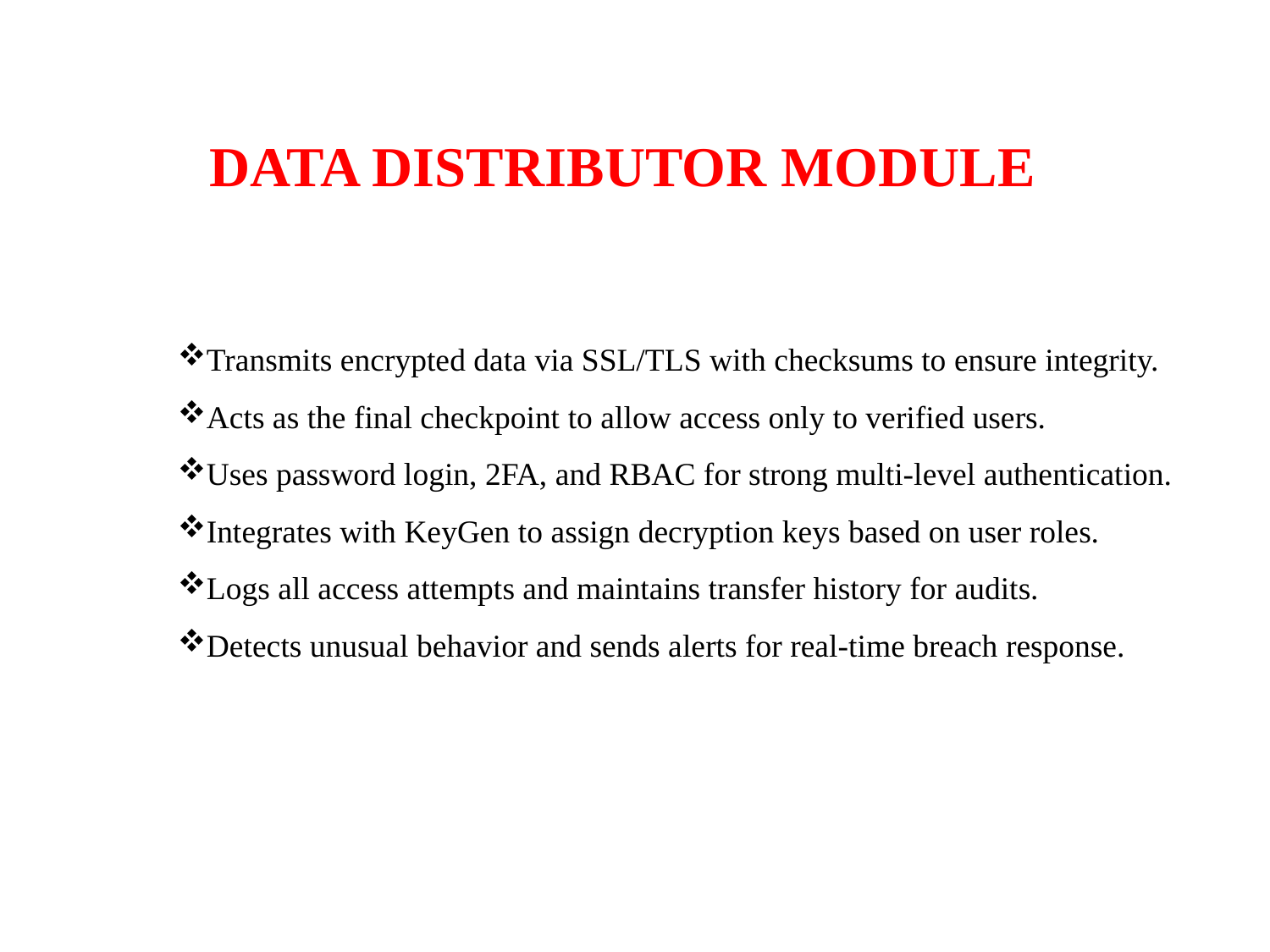

# DATA DISTRIBUTOR MODULE
Transmits encrypted data via SSL/TLS with checksums to ensure integrity.
Acts as the final checkpoint to allow access only to verified users.
Uses password login, 2FA, and RBAC for strong multi-level authentication.
Integrates with KeyGen to assign decryption keys based on user roles.
Logs all access attempts and maintains transfer history for audits.
Detects unusual behavior and sends alerts for real-time breach response.